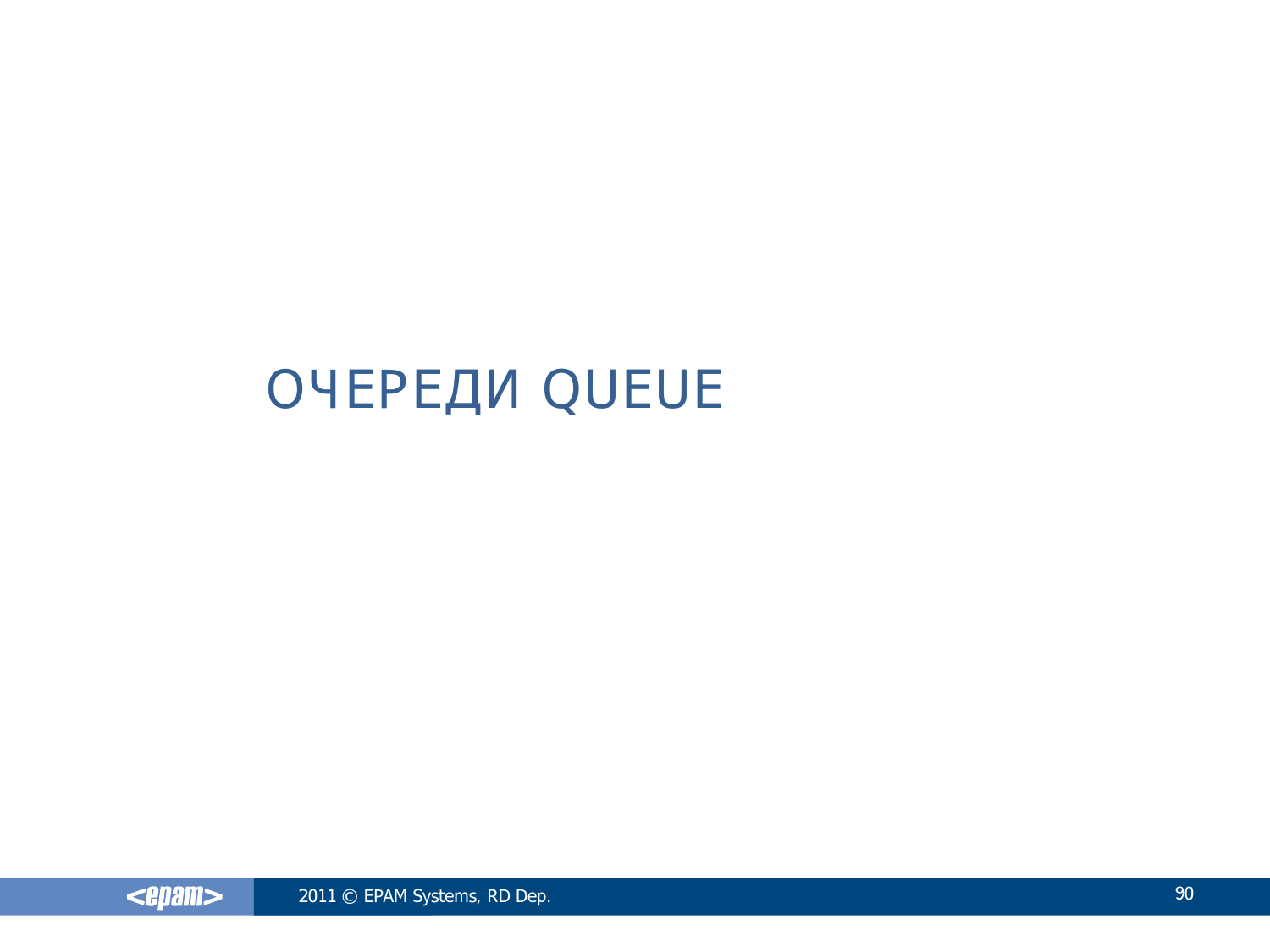

# Очереди Queue
90
2011 © EPAM Systems, RD Dep.